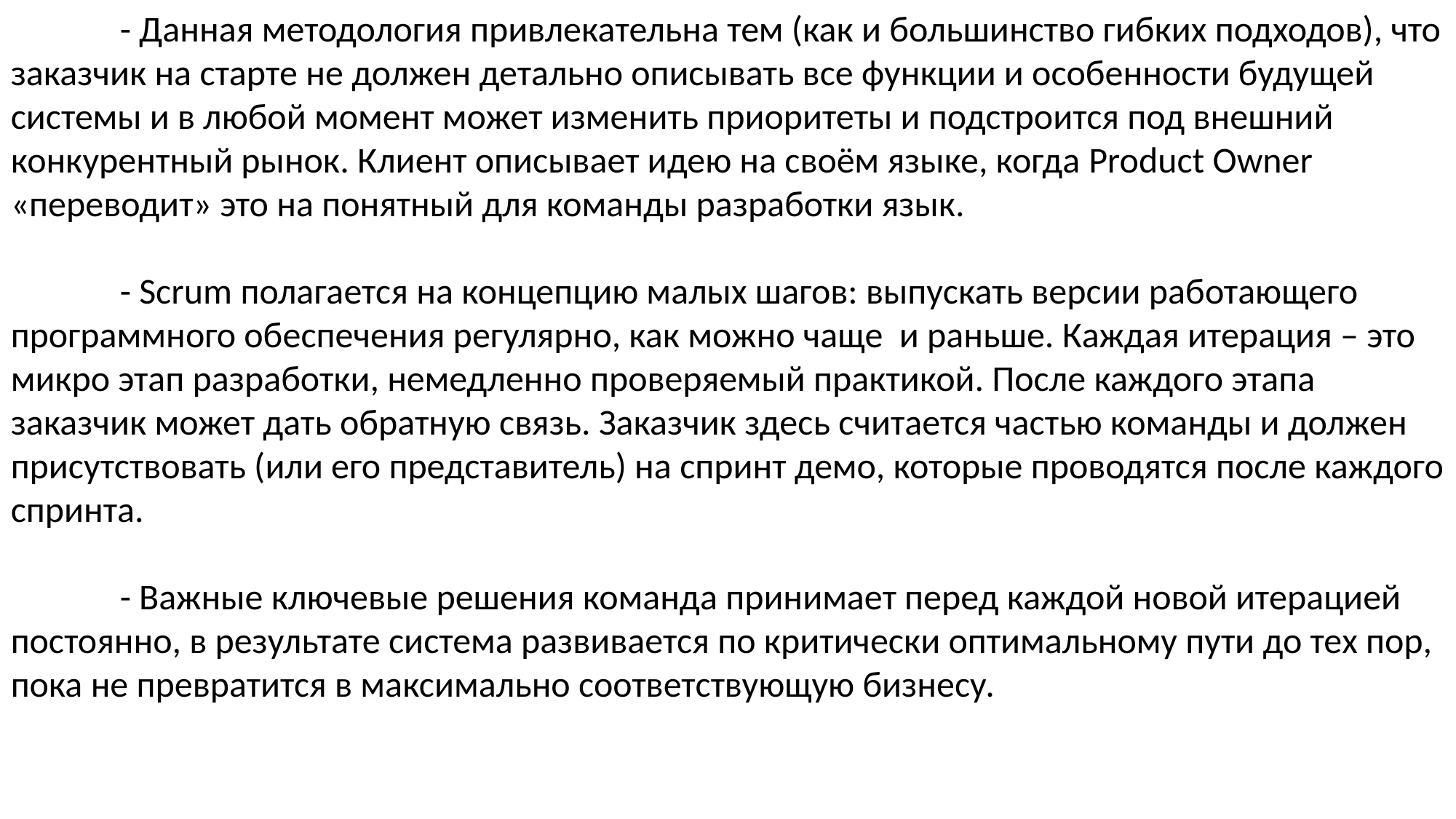

- Данная методология привлекательна тем (как и большинство гибких подходов), что заказчик на старте не должен детально описывать все функции и особенности будущей системы и в любой момент может изменить приоритеты и подстроится под внешний конкурентный рынок. Клиент описывает идею на своём языке, когда Product Owner «переводит» это на понятный для команды разработки язык.

	- Scrum полагается на концепцию малых шагов: выпускать версии работающего программного обеспечения регулярно, как можно чаще  и раньше. Каждая итерация – это микро этап разработки, немедленно проверяемый практикой. После каждого этапа заказчик может дать обратную связь. Заказчик здесь считается частью команды и должен присутствовать (или его представитель) на спринт демо, которые проводятся после каждого спринта.

	- Важные ключевые решения команда принимает перед каждой новой итерацией постоянно, в результате система развивается по критически оптимальному пути до тех пор, пока не превратится в максимально соответствующую бизнесу.